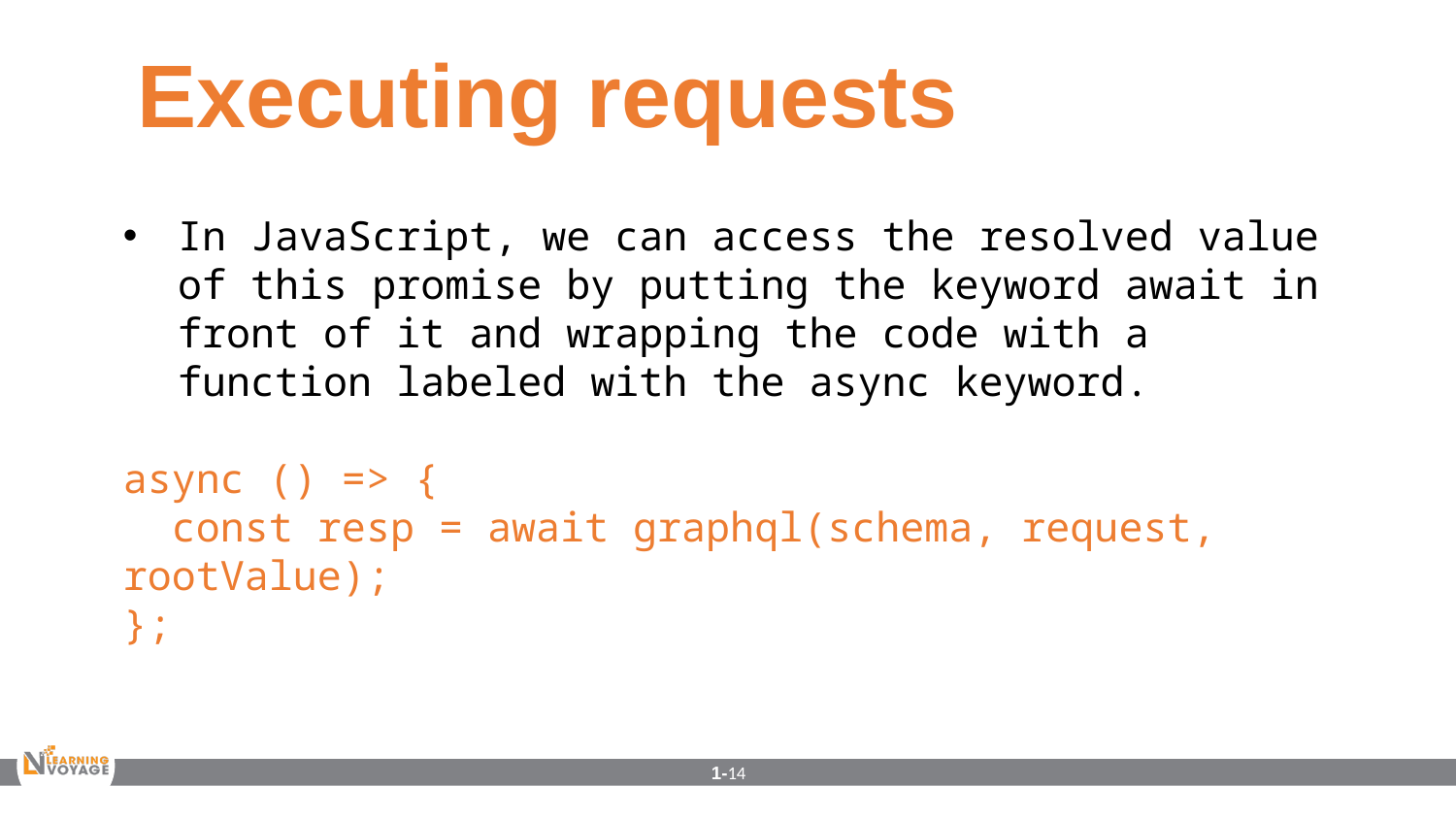

Executing requests
In JavaScript, we can access the resolved value of this promise by putting the keyword await in front of it and wrapping the code with a function labeled with the async keyword.

async () => {
  const resp = await graphql(schema, request, rootValue);
};
1-14